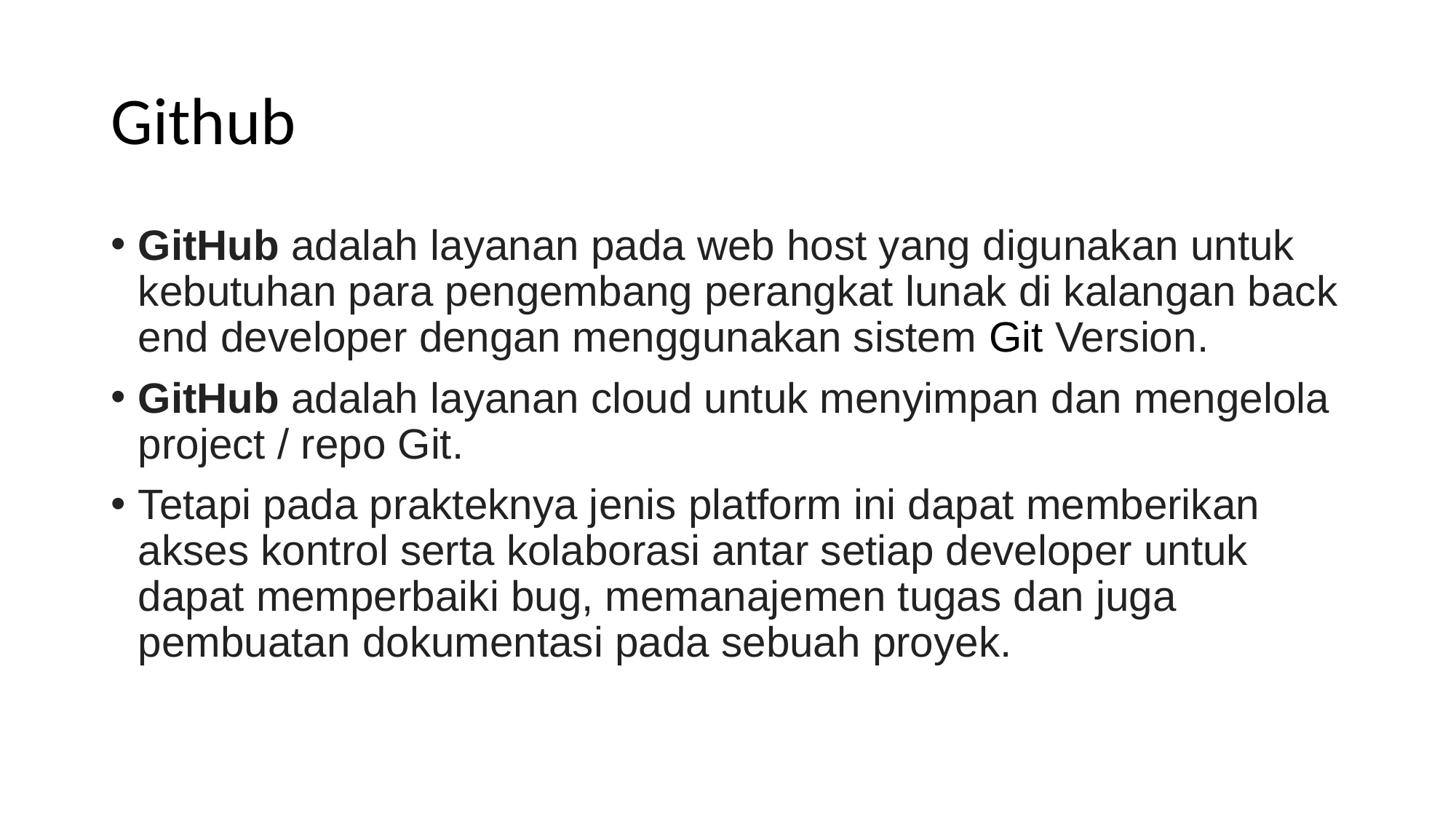

# Github
GitHub adalah layanan pada web host yang digunakan untuk kebutuhan para pengembang perangkat lunak di kalangan back end developer dengan menggunakan sistem Git Version.
GitHub adalah layanan cloud untuk menyimpan dan mengelola project / repo Git.
Tetapi pada prakteknya jenis platform ini dapat memberikan akses kontrol serta kolaborasi antar setiap developer untuk dapat memperbaiki bug, memanajemen tugas dan juga pembuatan dokumentasi pada sebuah proyek.